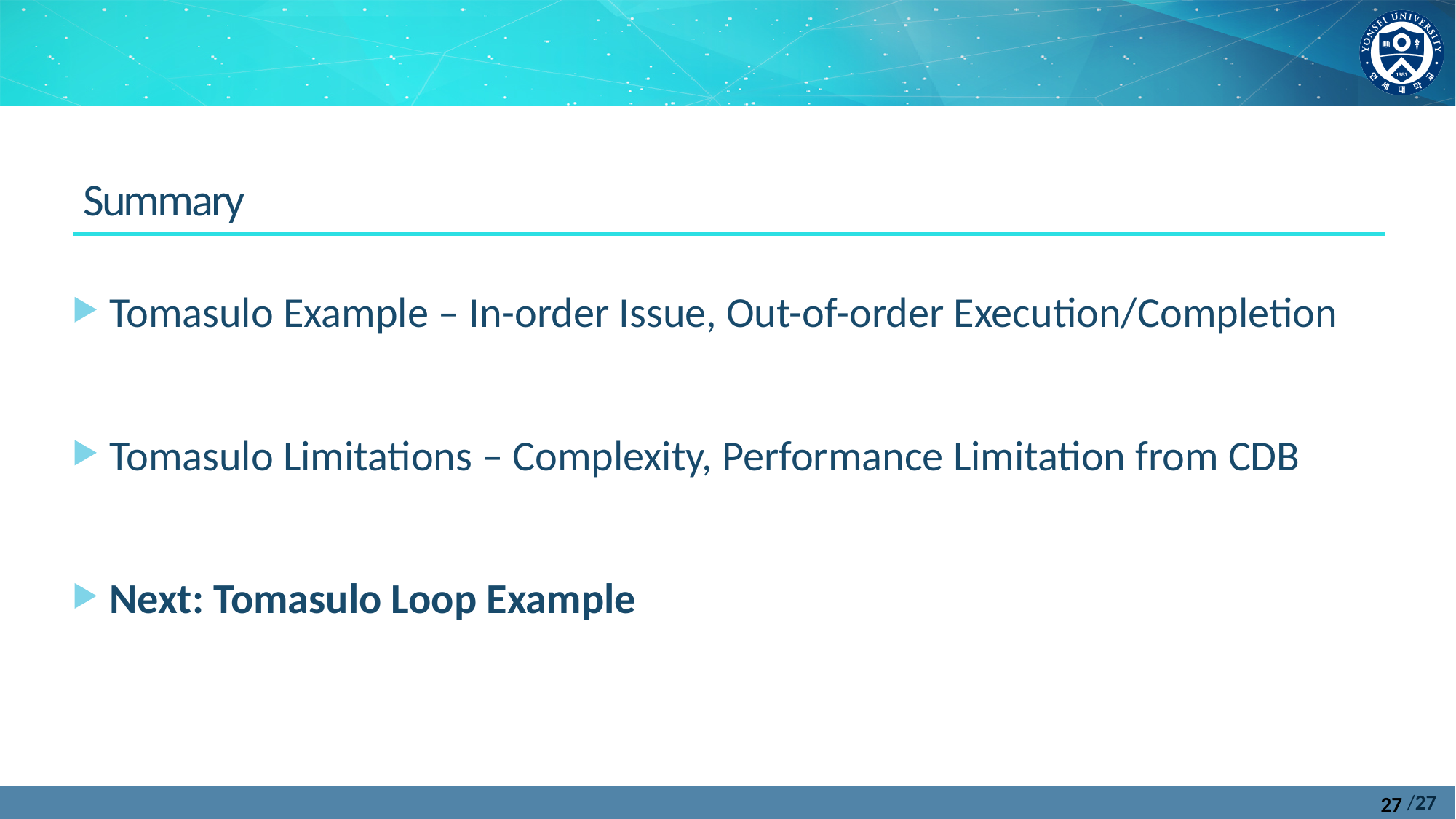

Summary
Tomasulo Example – In-order Issue, Out-of-order Execution/Completion
Tomasulo Limitations – Complexity, Performance Limitation from CDB
Next: Tomasulo Loop Example
27